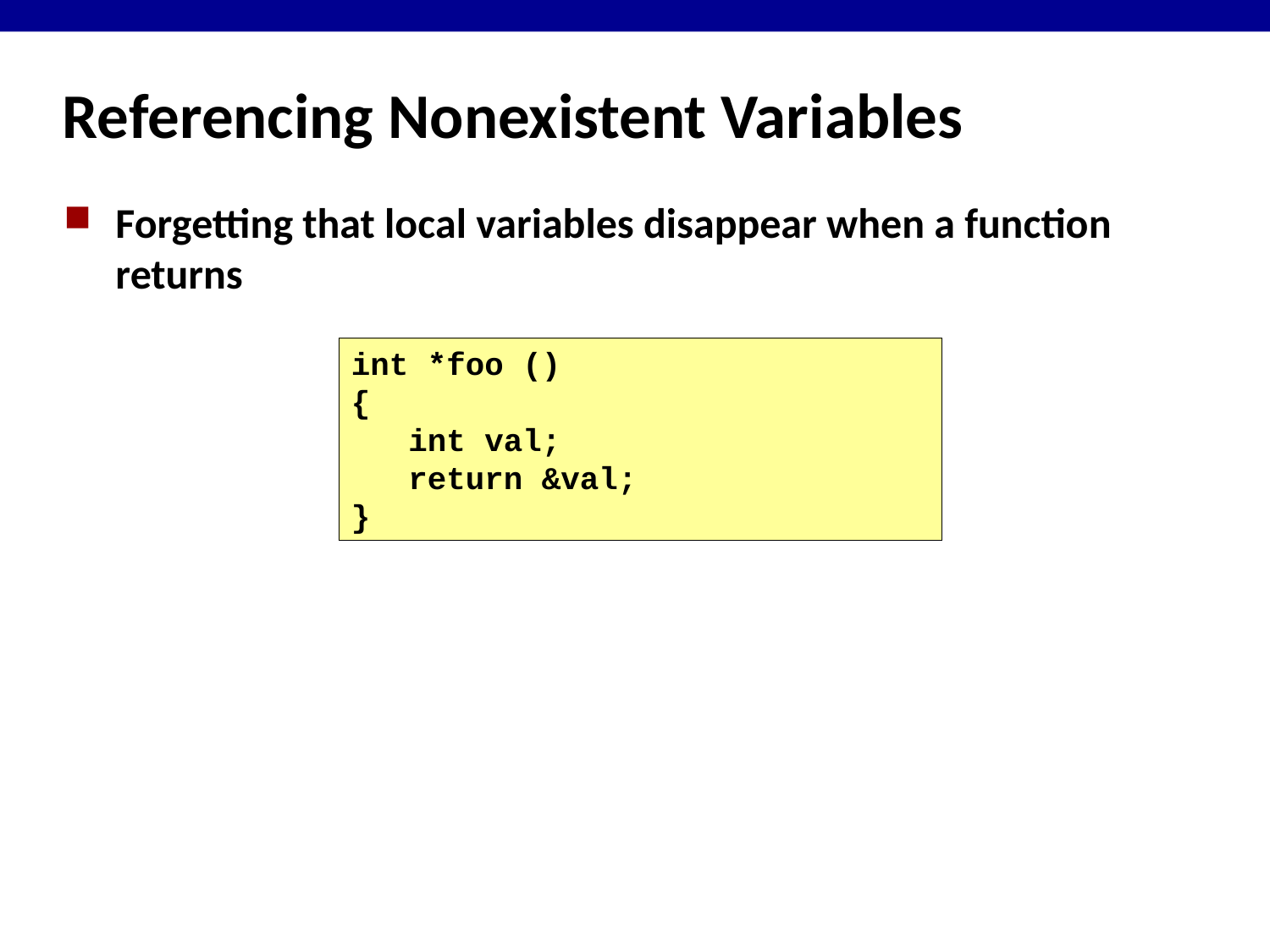

# Referencing Nonexistent Variables
Forgetting that local variables disappear when a function returns
int *foo ()
{
   int val;
   return &val;
}